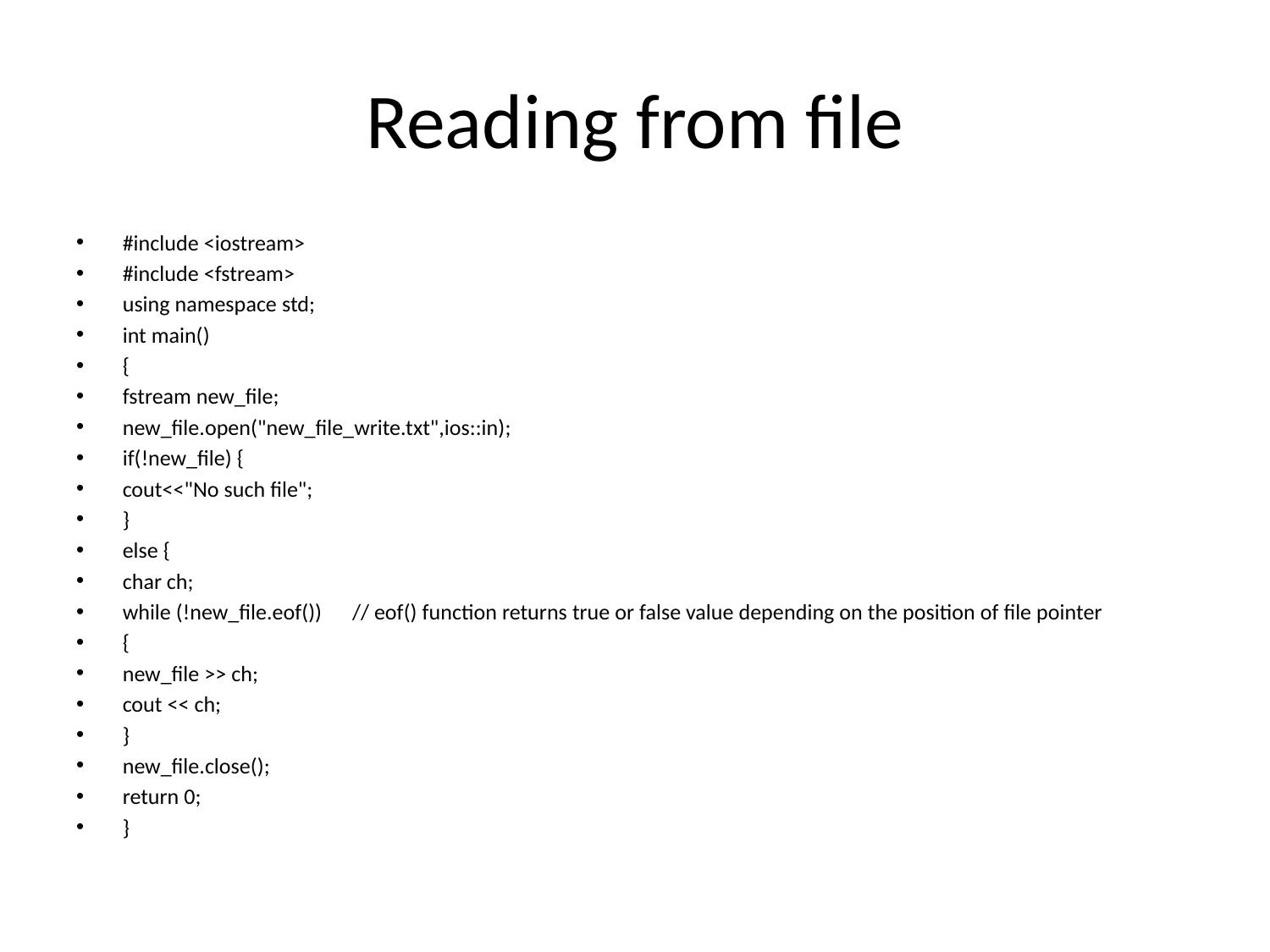

# Reading from file
#include <iostream>
#include <fstream>
using namespace std;
int main()
{
fstream new_file;
new_file.open("new_file_write.txt",ios::in);
if(!new_file) {
cout<<"No such file";
}
else {
char ch;
while (!new_file.eof())      // eof() function returns true or false value depending on the position of file pointer
{
new_file >> ch;
cout << ch;
}
new_file.close();
return 0;
}